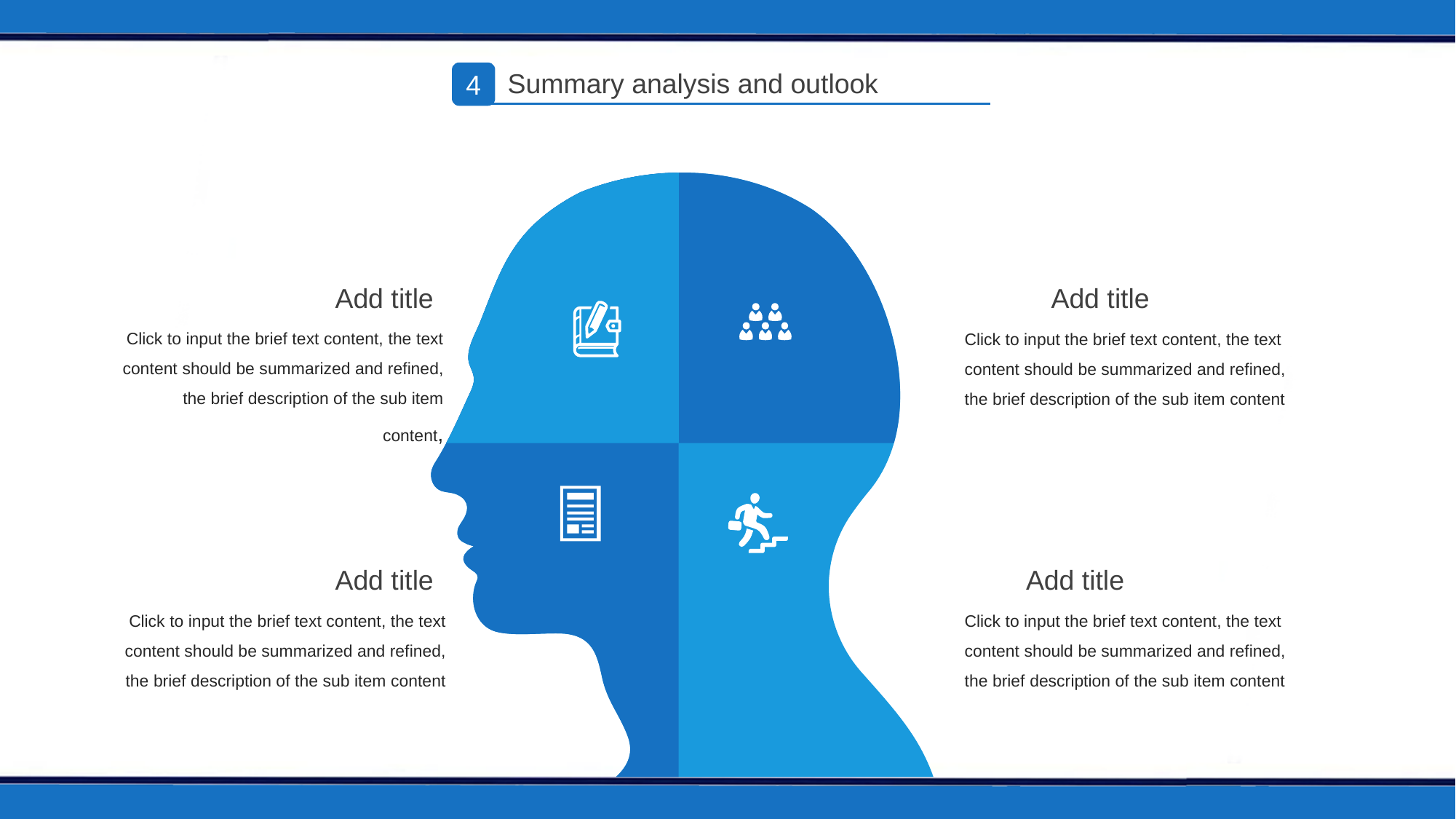

Summary analysis and outlook
4

Add title
Add title

Click to input the brief text content, the text content should be summarized and refined, the brief description of the sub item content,
Click to input the brief text content, the text content should be summarized and refined, the brief description of the sub item content

Add title
Add title
Click to input the brief text content, the text content should be summarized and refined, the brief description of the sub item content
Click to input the brief text content, the text content should be summarized and refined, the brief description of the sub item content